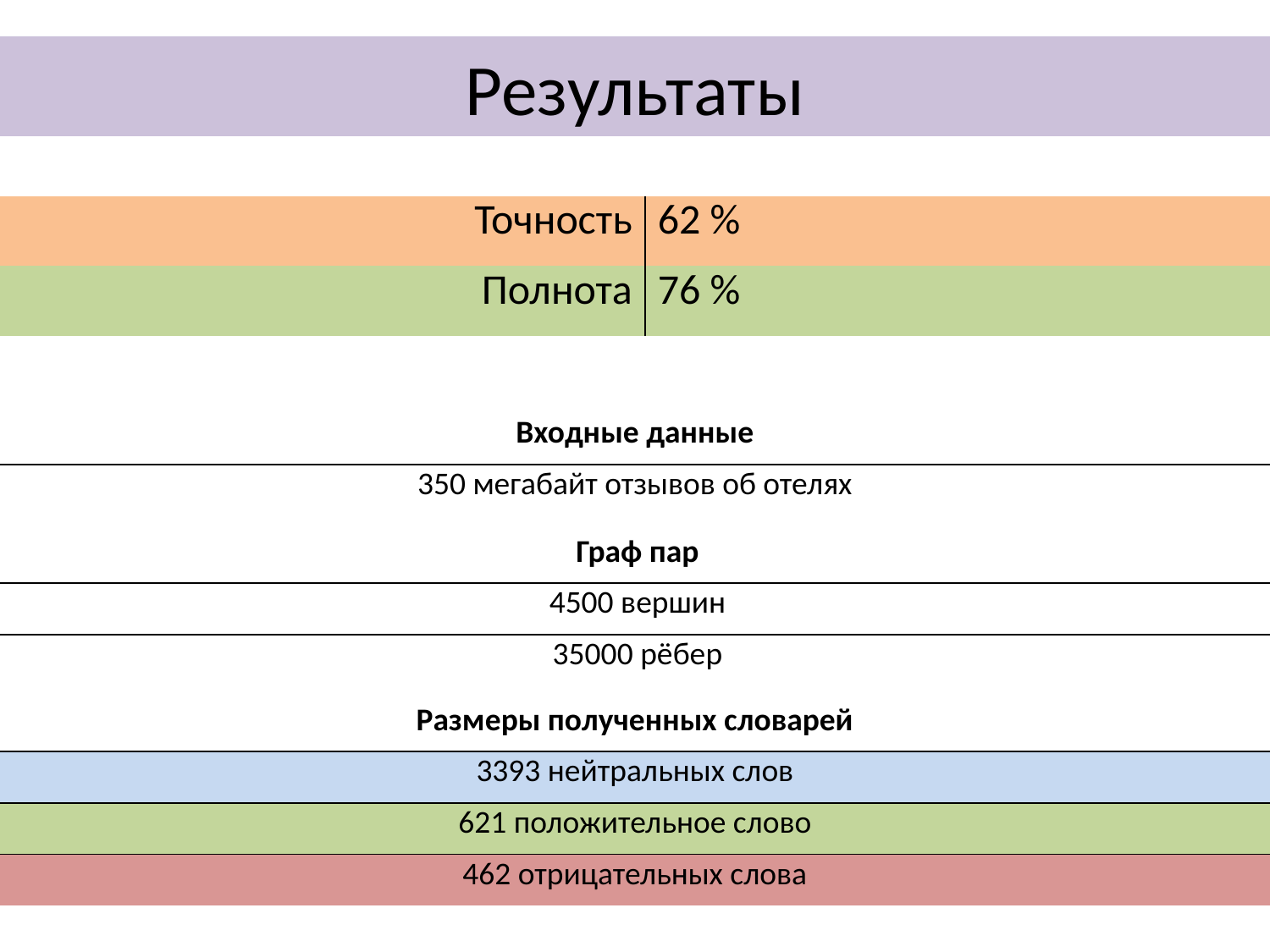

# Результаты
| Точность | 62 % |
| --- | --- |
| Полнота | 76 % |
| Входные данные |
| --- |
| 350 мегабайт отзывов об отелях |
| Граф пар |
| --- |
| 4500 вершин |
| 35000 рёбер |
| Размеры полученных словарей |
| --- |
| 3393 нейтральных слов |
| 621 положительное слово |
| 462 отрицательных слова |